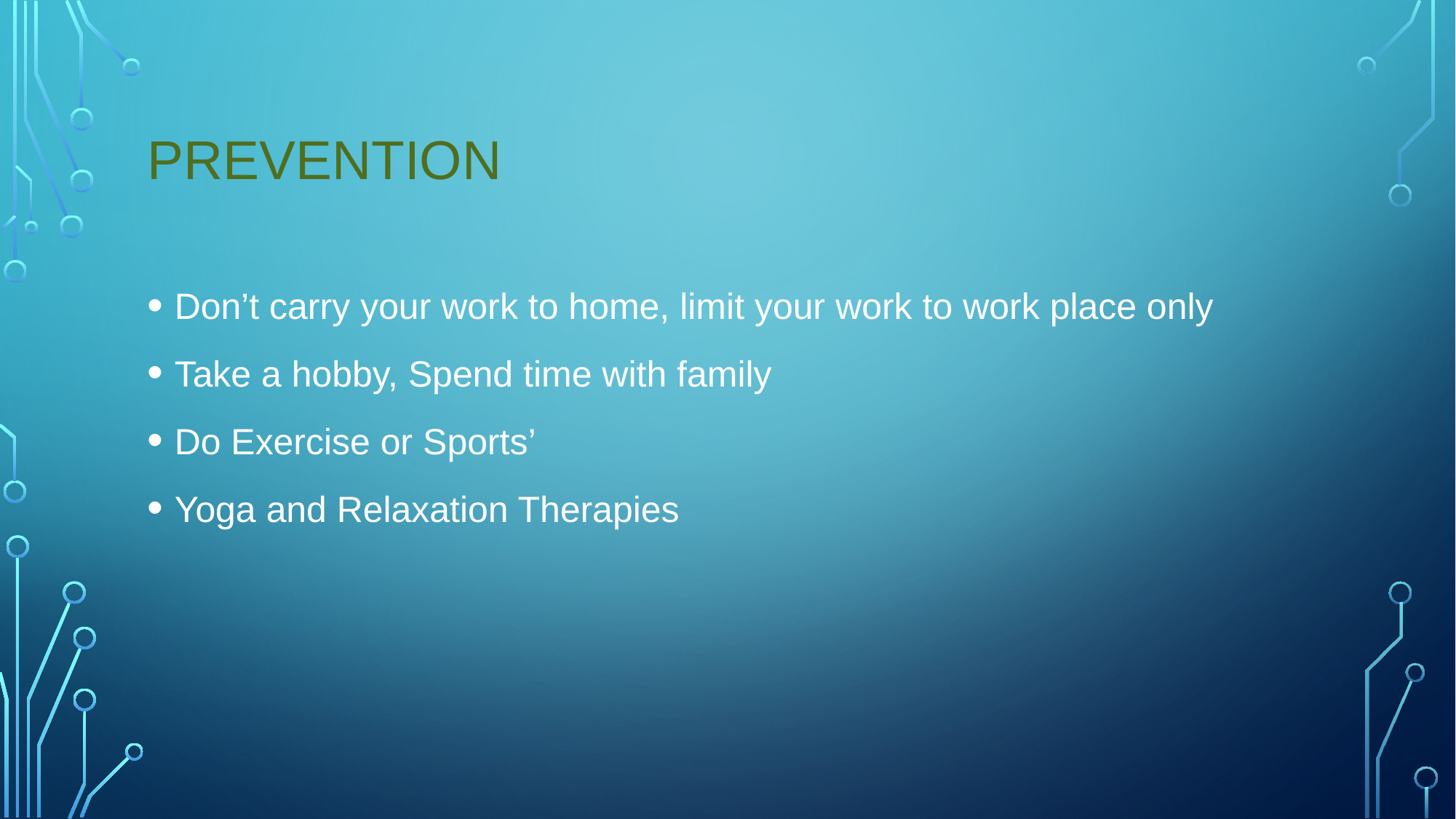

# Prevention
Don’t carry your work to home, limit your work to work place only
Take a hobby, Spend time with family
Do Exercise or Sports’
Yoga and Relaxation Therapies